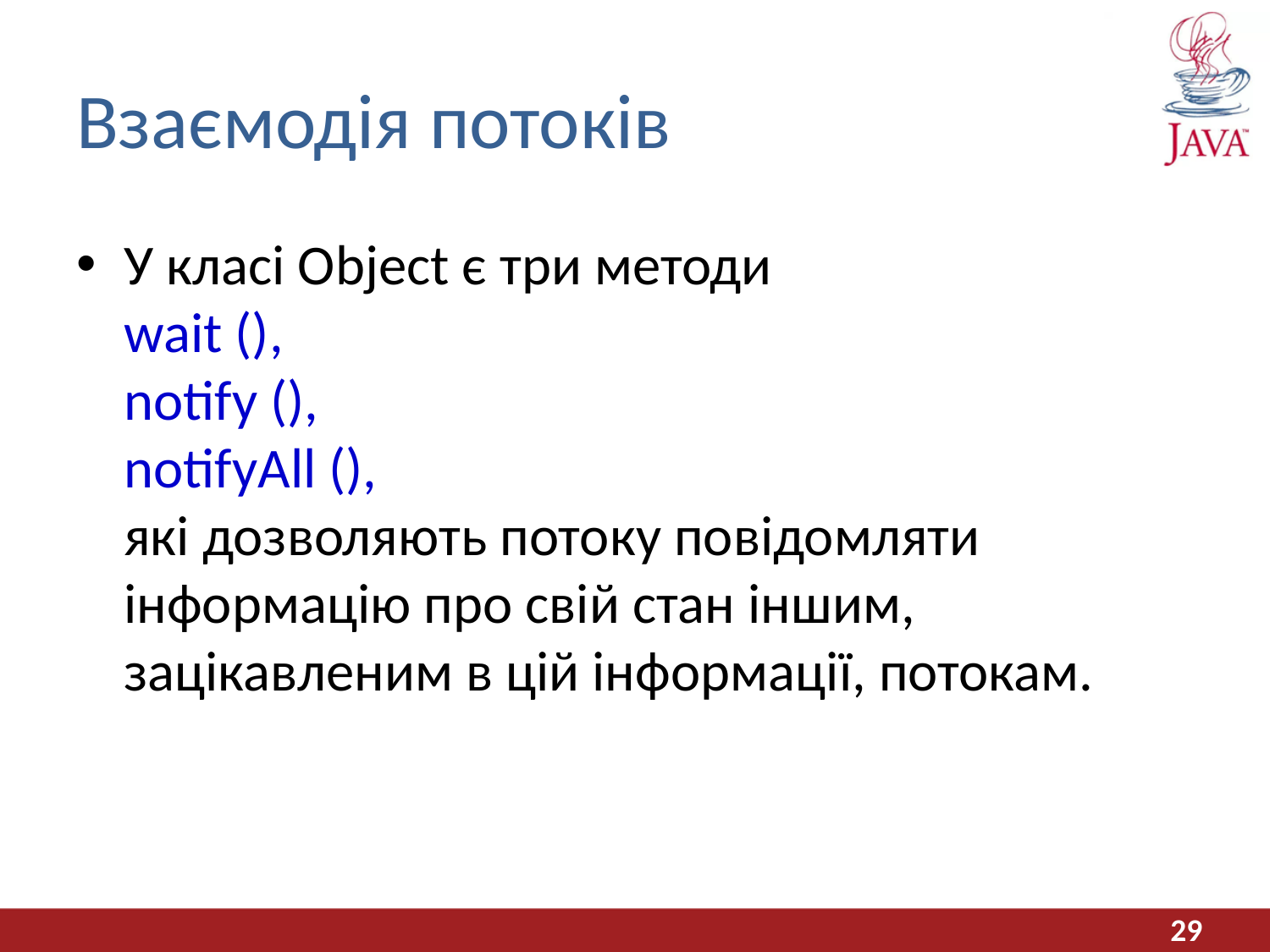

# Взаємодія потоків
У класі Object є три методи
wait (),
notify (),
notifyAll (),
які дозволяють потоку повідомляти інформацію про свій стан іншим, зацікавленим в цій інформації, потокам.